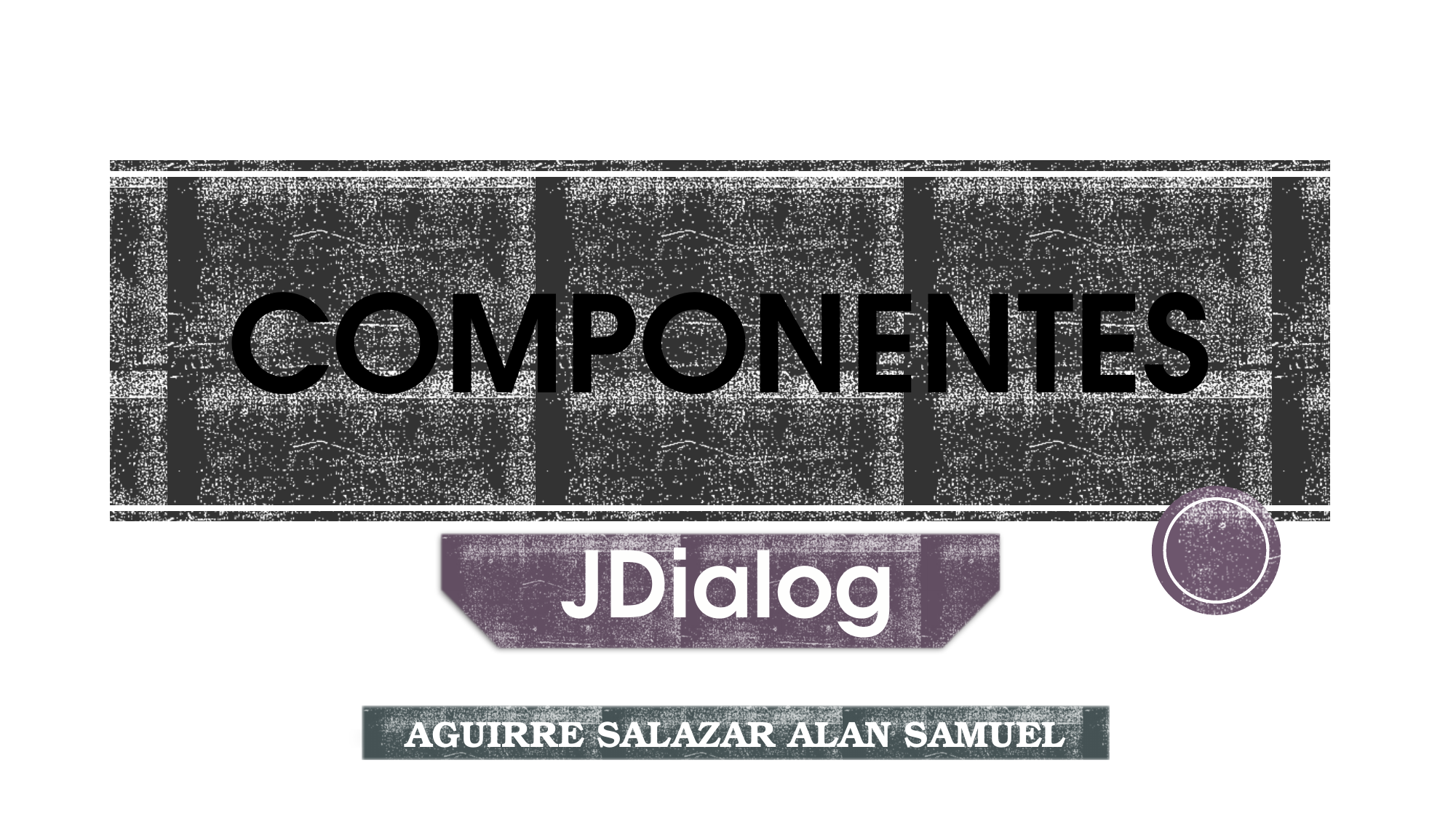

# COMPONENTES
JDialog

AGUIRRE SALAZAR ALAN SAMUEL